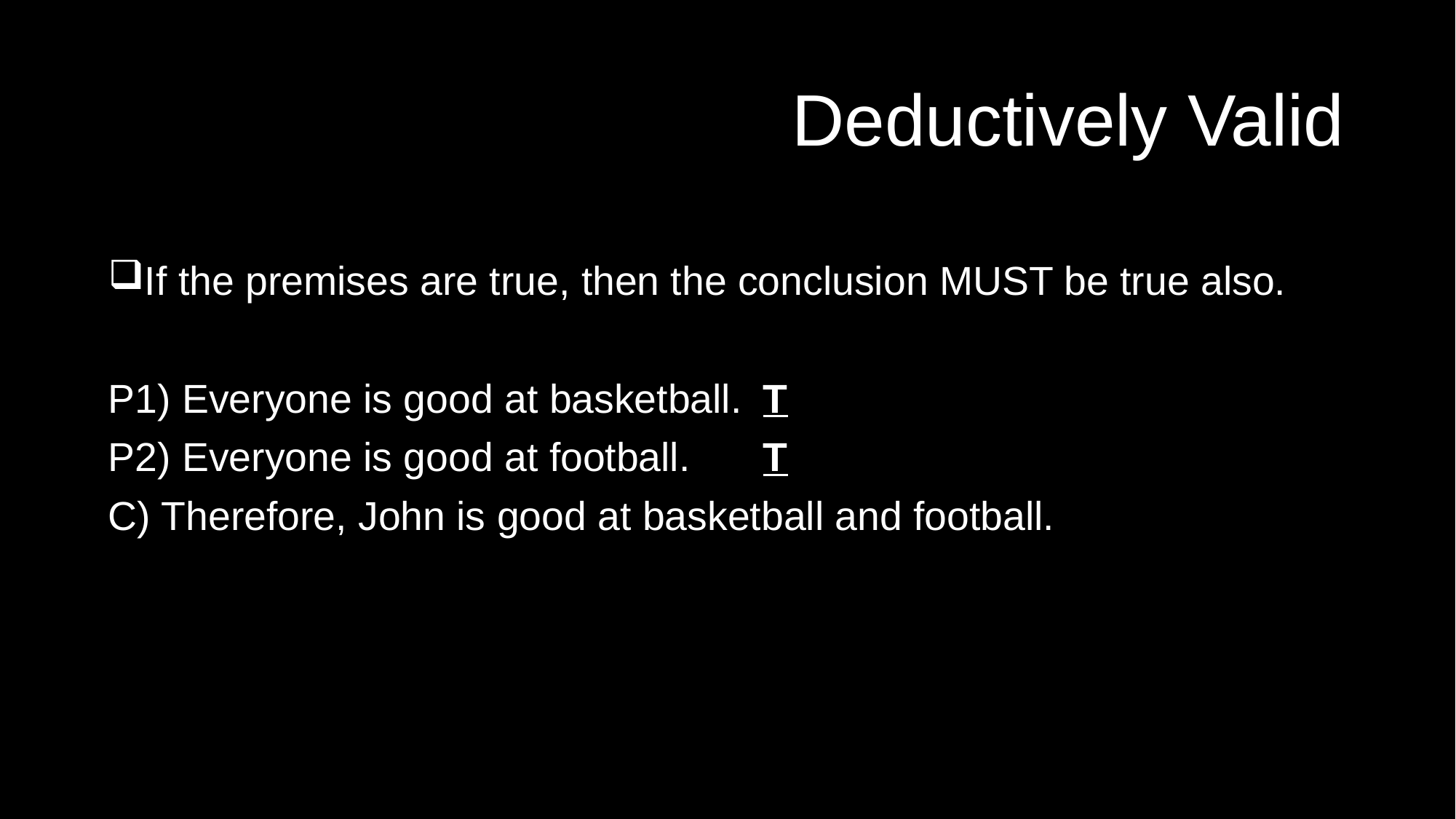

# Deductively Valid

If the premises are true, then the conclusion MUST be true also.

P1) Everyone is good at basketball. 	T
P2) Everyone is good at football. 	T
C) Therefore, John is good at basketball and football.